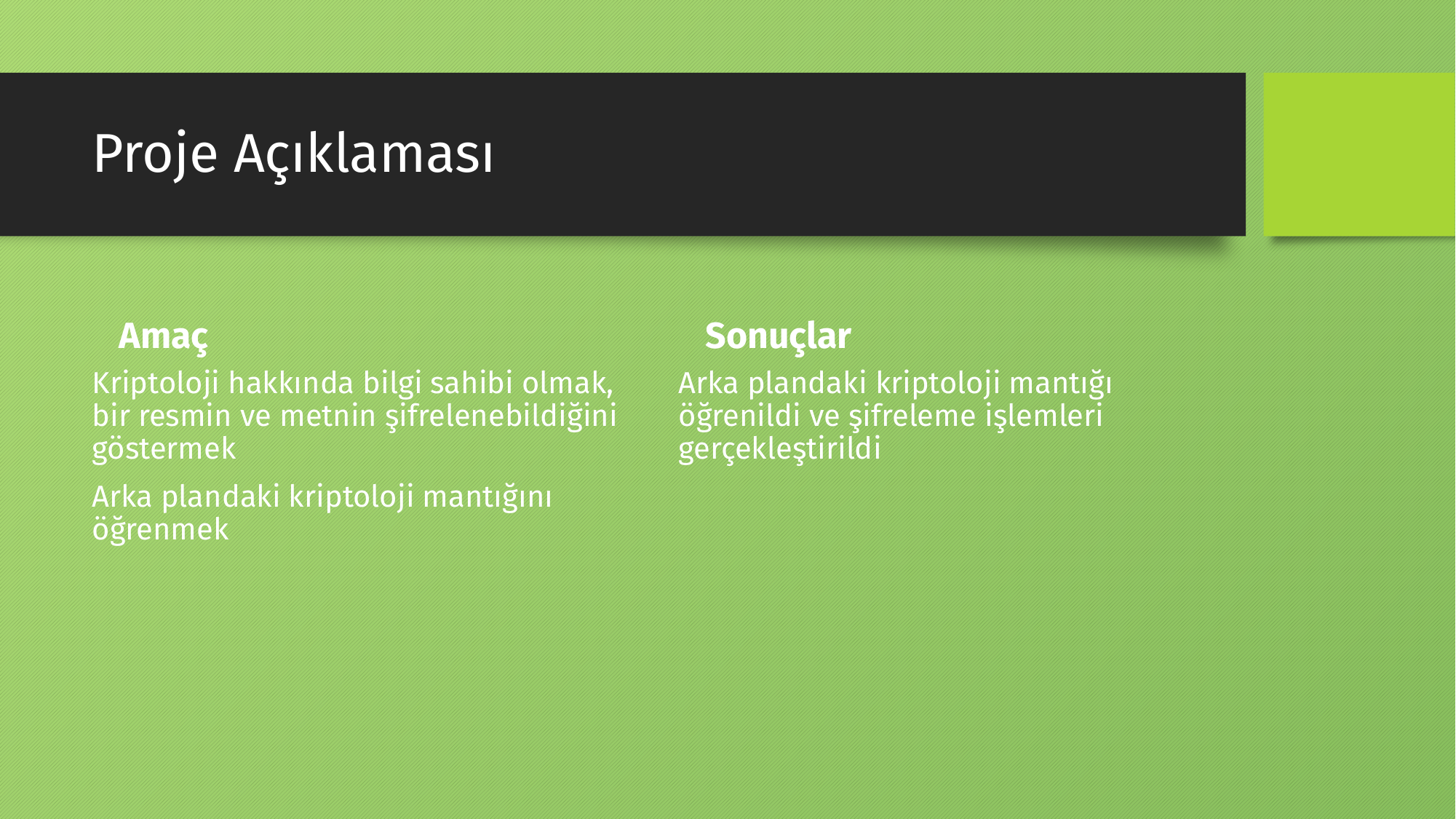

# Proje Açıklaması
Amaç
Sonuçlar
Kriptoloji hakkında bilgi sahibi olmak, bir resmin ve metnin şifrelenebildiğini göstermek
Arka plandaki kriptoloji mantığını öğrenmek
Arka plandaki kriptoloji mantığı öğrenildi ve şifreleme işlemleri gerçekleştirildi